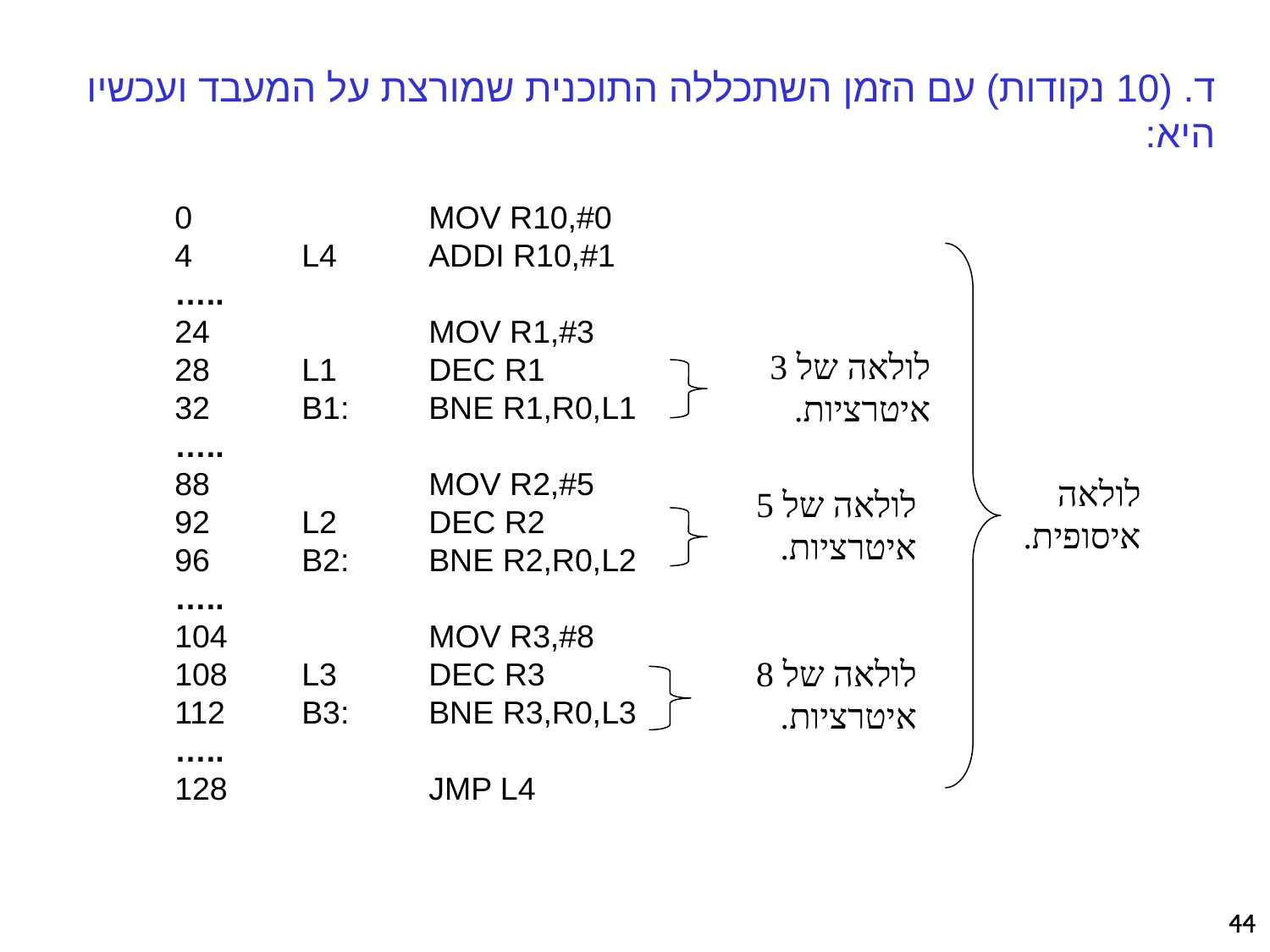

ד. (10 נקודות) עם הזמן השתכללה התוכנית שמורצת על המעבד ועכשיו היא:
0		MOV R10,#0
4	L4	ADDI R10,#1
…..
24		MOV R1,#3
28	L1	DEC R1
32	B1:	BNE R1,R0,L1
…..
88		MOV R2,#5
92	L2	DEC R2
96	B2:	BNE R2,R0,L2
…..
104		MOV R3,#8
108 	L3	DEC R3
112	B3:	BNE R3,R0,L3
…..
128 		JMP L4

לולאה של 3 איטרציות.

לולאה איסופית.
לולאה של 5 איטרציות.

לולאה של 8 איטרציות.

44